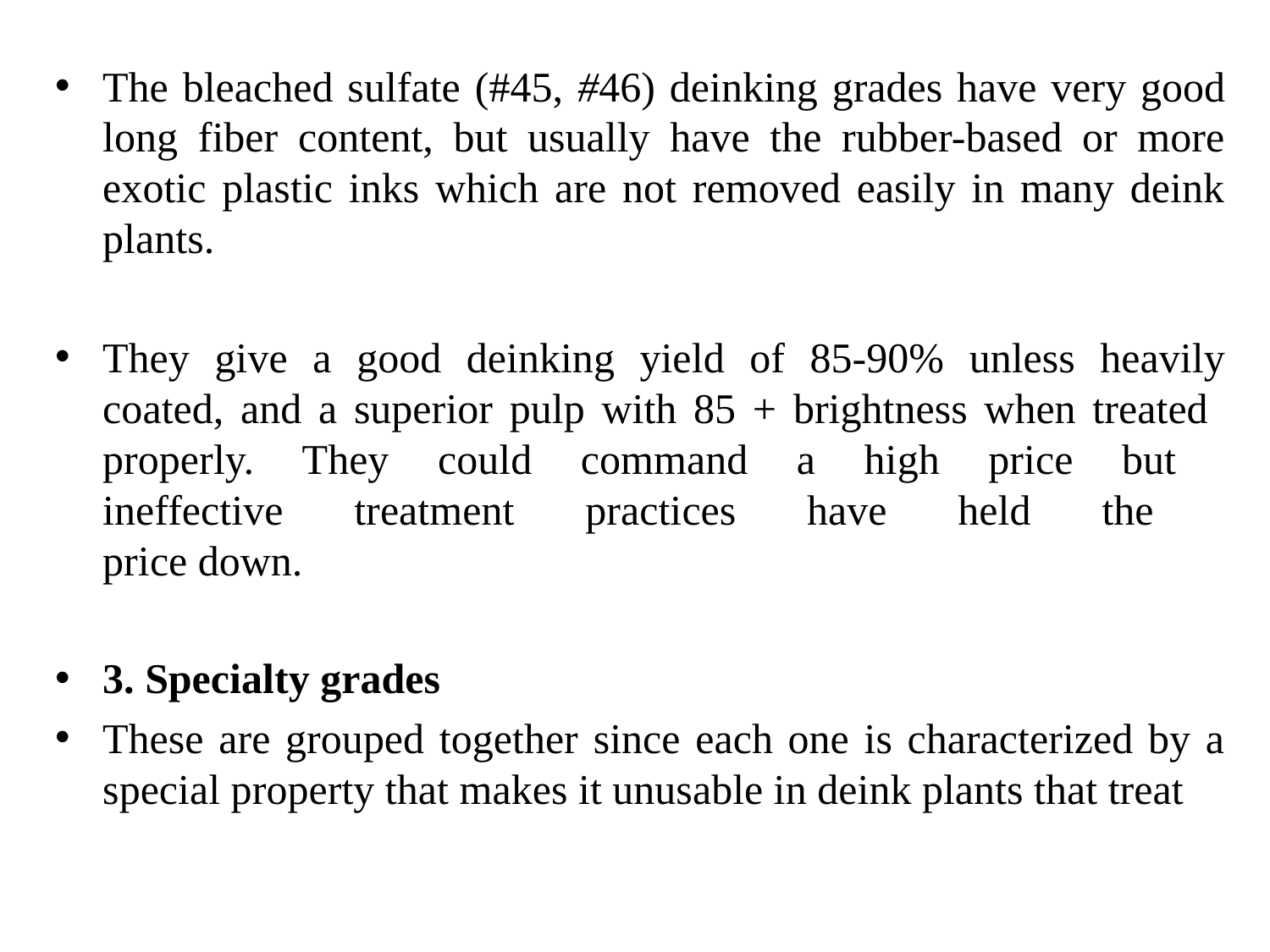

The bleached sulfate (#45, #46) deinking grades have very good long fiber content, but usually have the rubber-based or more exotic plastic inks which are not removed easily in many deink plants.

They give a good deinking yield of 85-90% unless heavily coated, and a superior pulp with 85 + brightness when treated
properly. They could command a high price but
ineffective treatment practices have held the
price down.

3. Specialty grades
These are grouped together since each one is characterized by a special property that makes it unusable in deink plants that treat